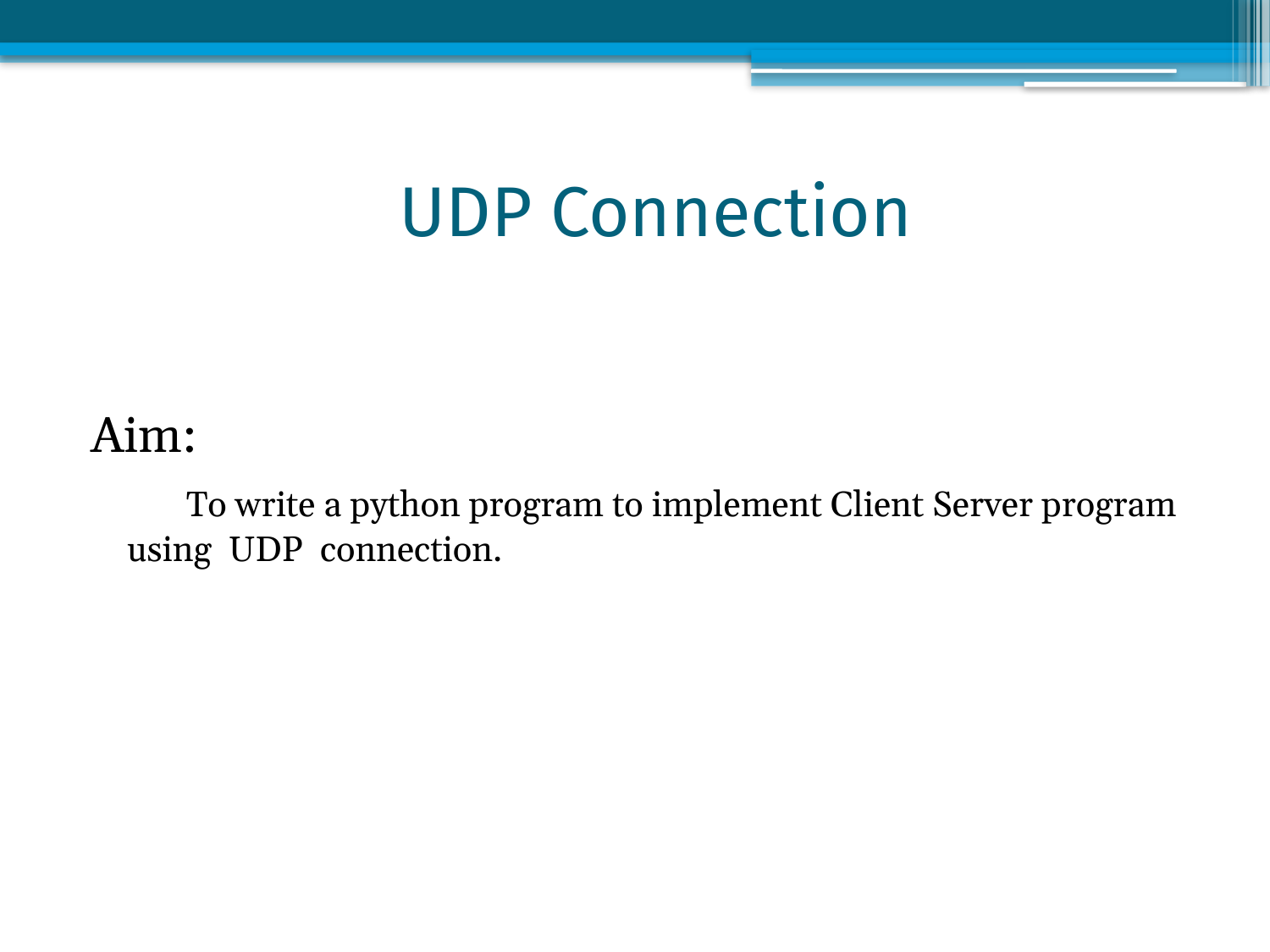

# UDP Connection
Aim:
        To write a python program to implement Client Server program using  UDP  connection.